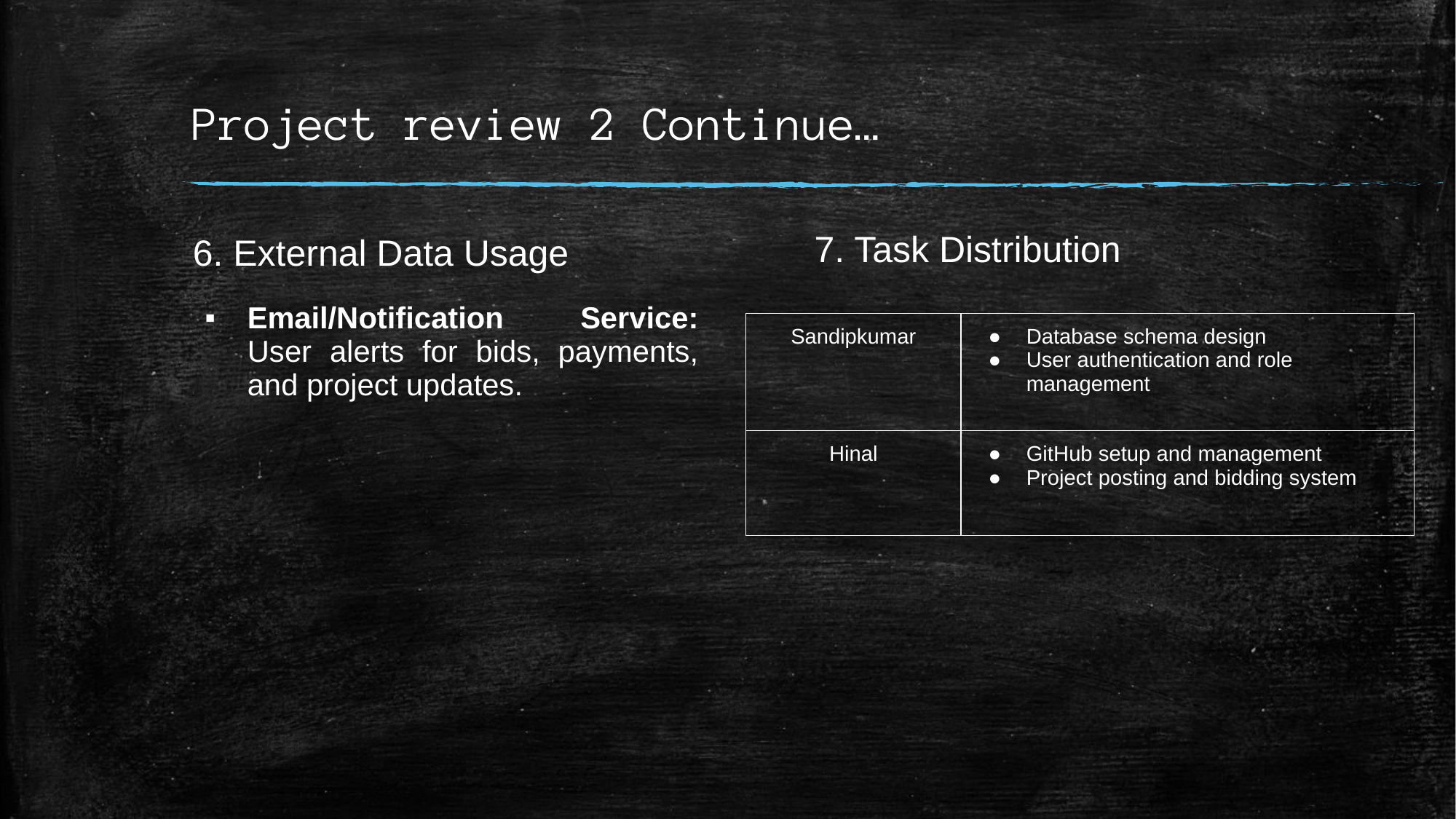

# Project review 2 Continue…
6. External Data Usage
Email/Notification Service: User alerts for bids, payments, and project updates.
7. Task Distribution
| Sandipkumar | Database schema design User authentication and role management |
| --- | --- |
| Hinal | GitHub setup and management Project posting and bidding system |